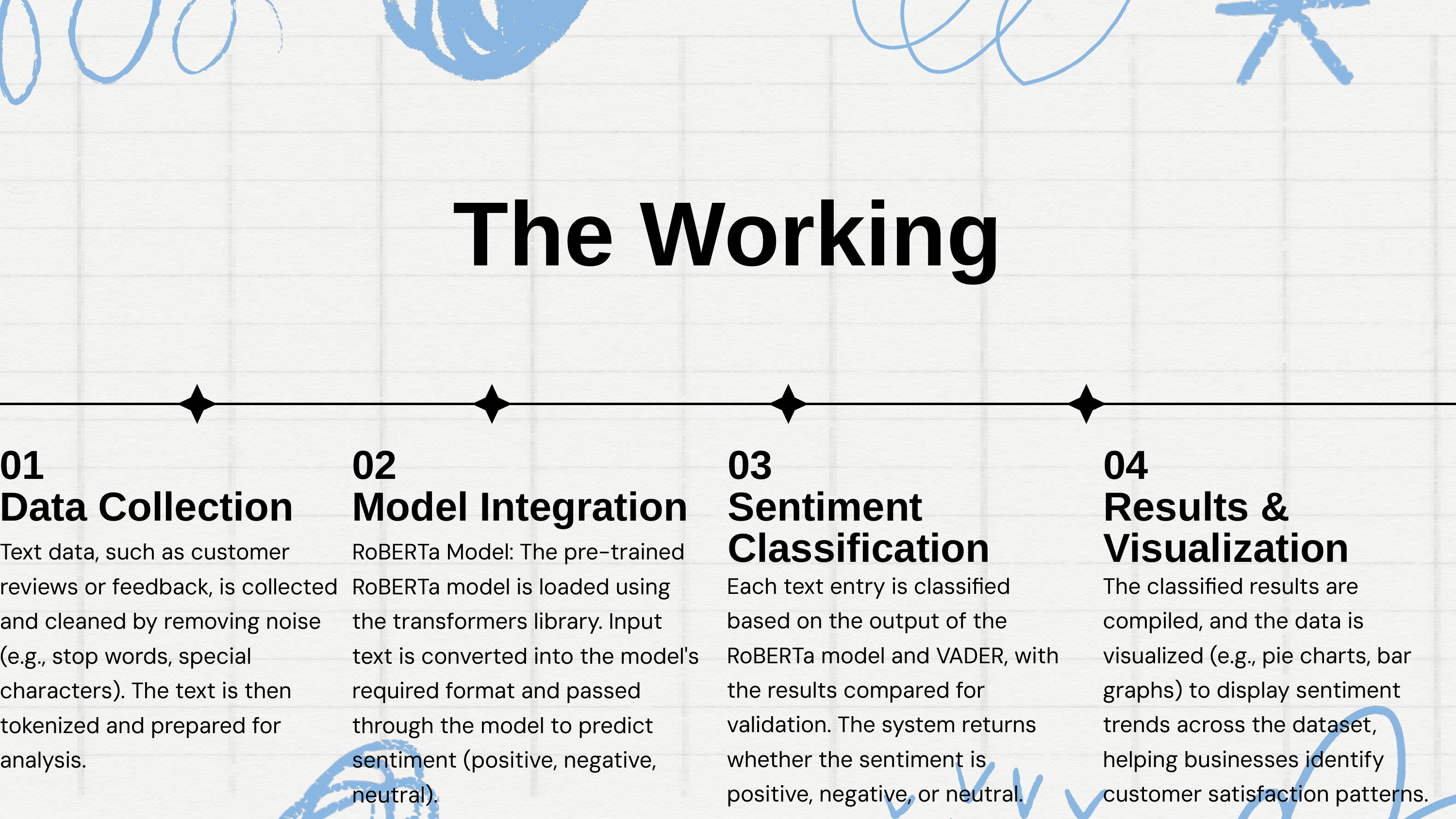

The Working

01
Data Collection
02
Model Integration
03
Sentiment Classification
04
Results & Visualization
Text data, such as customer reviews or feedback, is collected and cleaned by removing noise (e.g., stop words, special characters). The text is then tokenized and prepared for analysis.
RoBERTa Model: The pre-trained RoBERTa model is loaded using the transformers library. Input text is converted into the model's required format and passed through the model to predict sentiment (positive, negative, neutral).
Each text entry is classified based on the output of the RoBERTa model and VADER, with the results compared for validation. The system returns whether the sentiment is positive, negative, or neutral.
The classified results are compiled, and the data is visualized (e.g., pie charts, bar graphs) to display sentiment trends across the dataset, helping businesses identify customer satisfaction patterns.